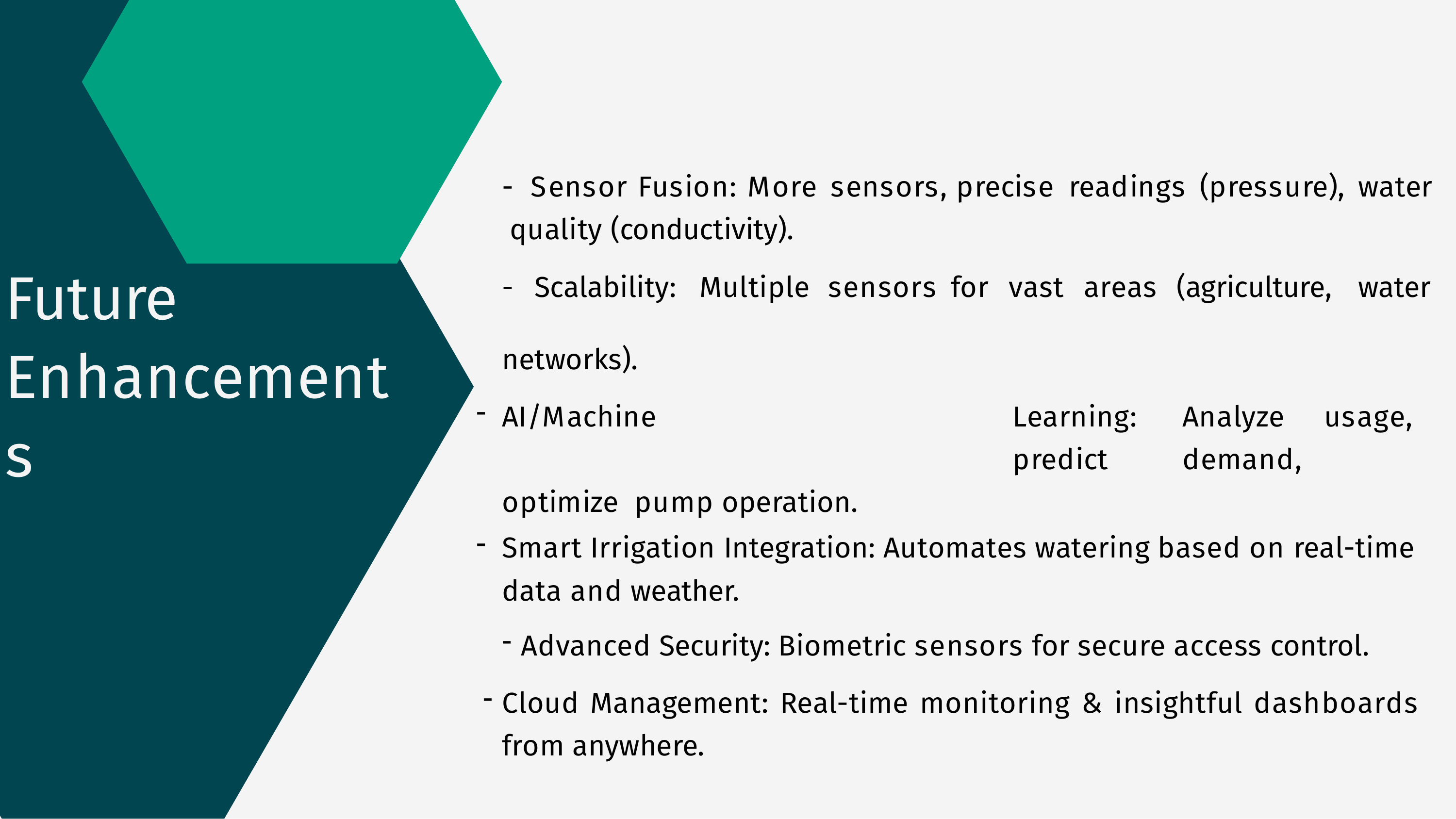

# -	Sensor	Fusion:	More	sensors,	precise	readings	(pressure),	water  quality (conductivity).
Future  Enhancements
-	Scalability:	Multiple	sensors	for	vast	areas	(agriculture,	water
networks).
AI/Machine	Learning:	Analyze	usage,	predict	demand,	optimize  pump operation.
Smart Irrigation Integration: Automates watering based on real-time  data and weather.
Advanced Security: Biometric sensors for secure access control.
Cloud Management: Real-time monitoring & insightful dashboards  from anywhere.